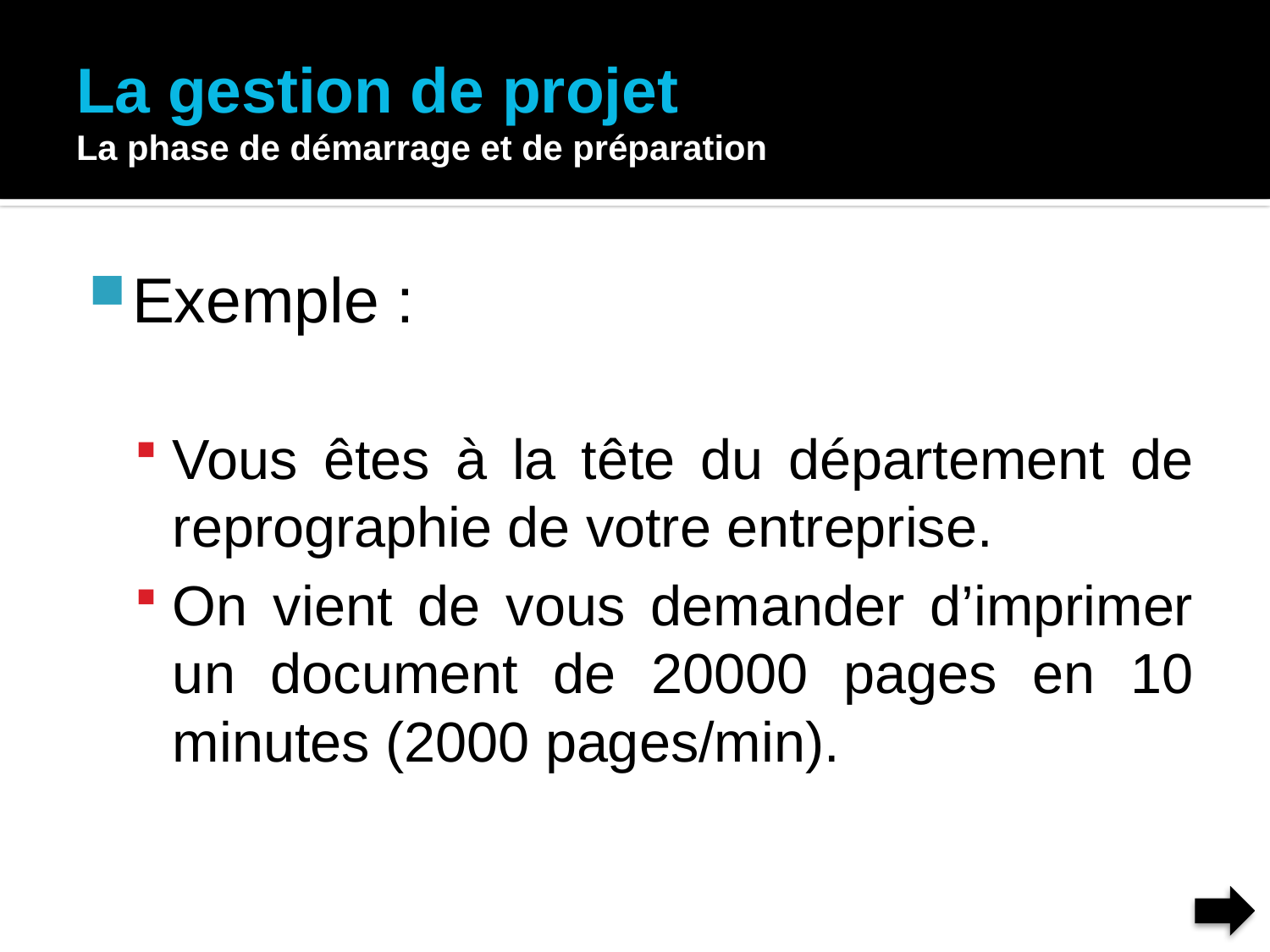

# La gestion de projet La phase de démarrage et de préparation
Exemple :

Vous êtes à la tête du département de reprographie de votre entreprise.
On vient de vous demander d’imprimer un document de 20000 pages en 10 minutes (2000 pages/min).